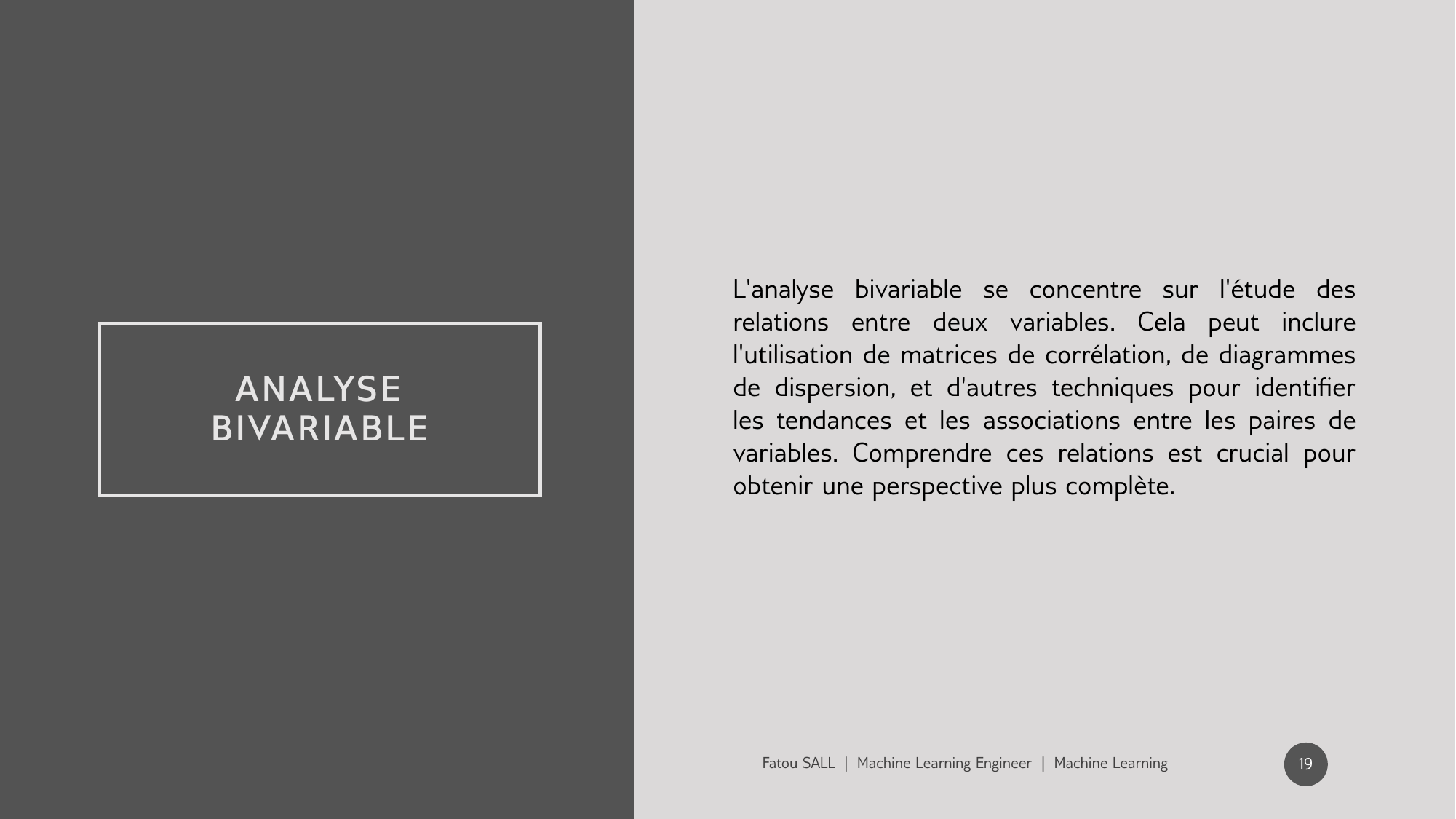

L'analyse bivariable se concentre sur l'étude des relations entre deux variables. Cela peut inclure l'utilisation de matrices de corrélation, de diagrammes de dispersion, et d'autres techniques pour identifier les tendances et les associations entre les paires de variables. Comprendre ces relations est crucial pour obtenir une perspective plus complète.

# Analyse Bivariable
19
Fatou SALL  |  Machine Learning Engineer  |  Machine Learning